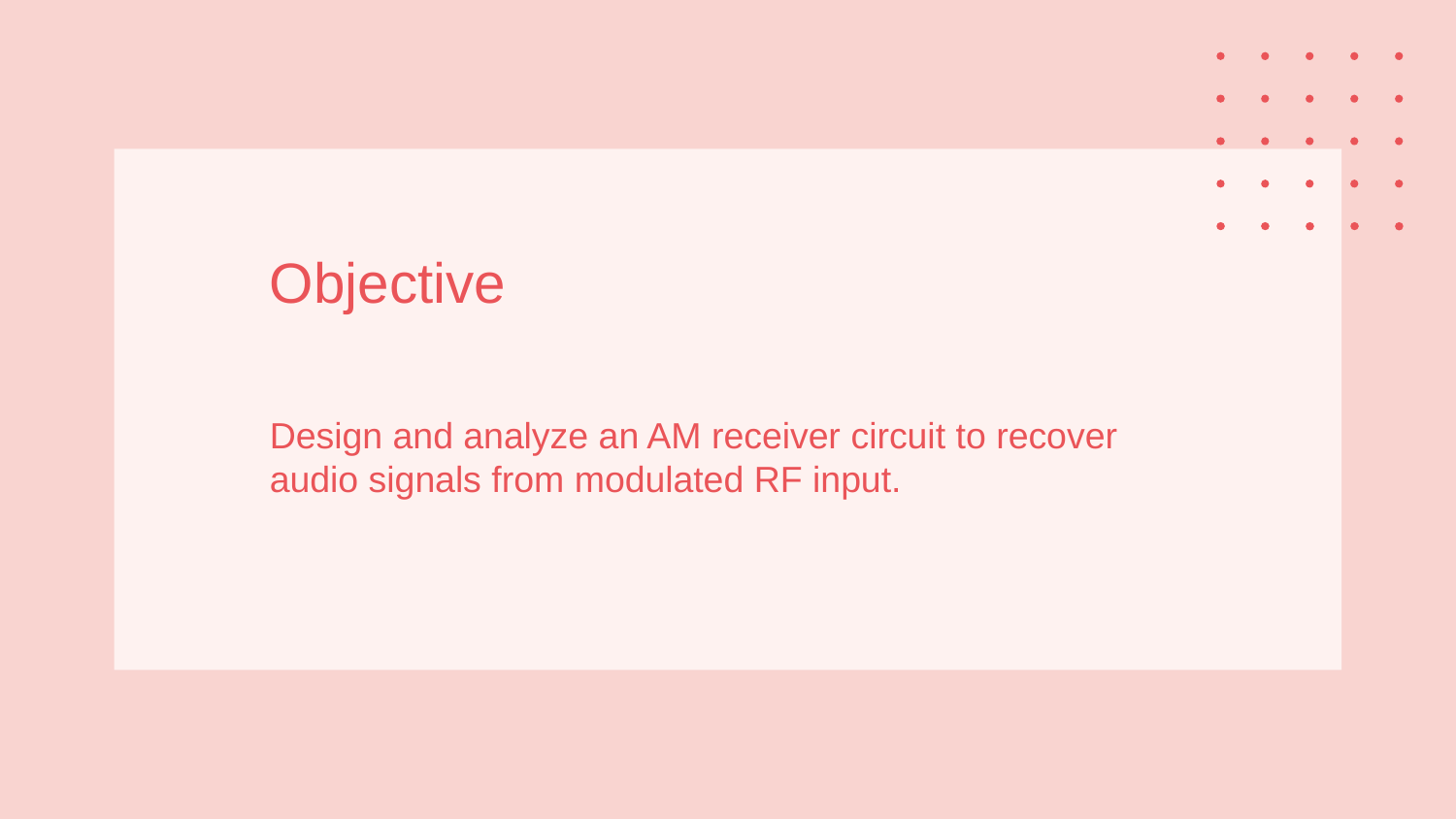

# Objective
Design and analyze an AM receiver circuit to recover audio signals from modulated RF input.